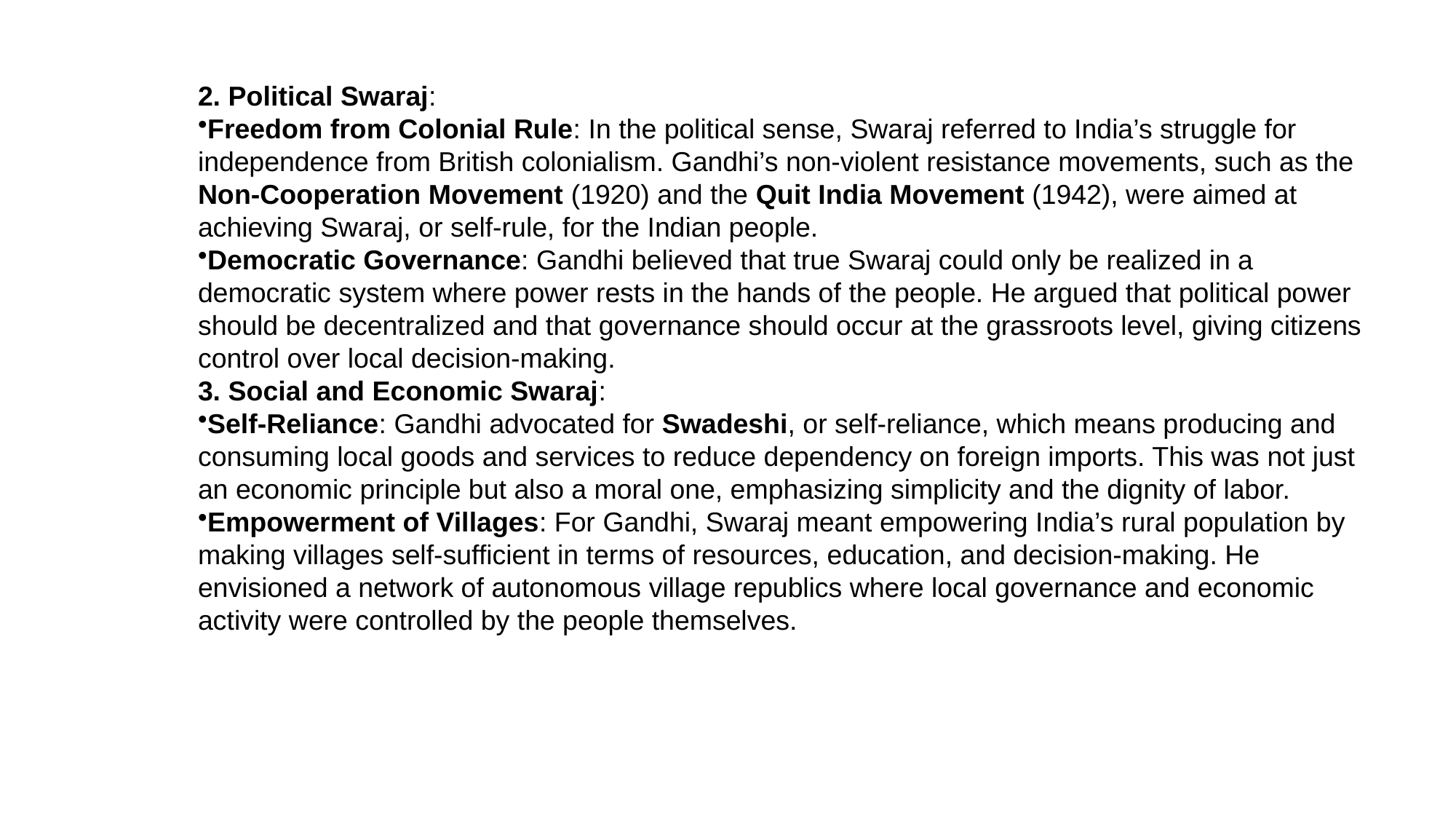

2. Political Swaraj:
Freedom from Colonial Rule: In the political sense, Swaraj referred to India’s struggle for independence from British colonialism. Gandhi’s non-violent resistance movements, such as the Non-Cooperation Movement (1920) and the Quit India Movement (1942), were aimed at achieving Swaraj, or self-rule, for the Indian people.
Democratic Governance: Gandhi believed that true Swaraj could only be realized in a democratic system where power rests in the hands of the people. He argued that political power should be decentralized and that governance should occur at the grassroots level, giving citizens control over local decision-making.
3. Social and Economic Swaraj:
Self-Reliance: Gandhi advocated for Swadeshi, or self-reliance, which means producing and consuming local goods and services to reduce dependency on foreign imports. This was not just an economic principle but also a moral one, emphasizing simplicity and the dignity of labor.
Empowerment of Villages: For Gandhi, Swaraj meant empowering India’s rural population by making villages self-sufficient in terms of resources, education, and decision-making. He envisioned a network of autonomous village republics where local governance and economic activity were controlled by the people themselves.